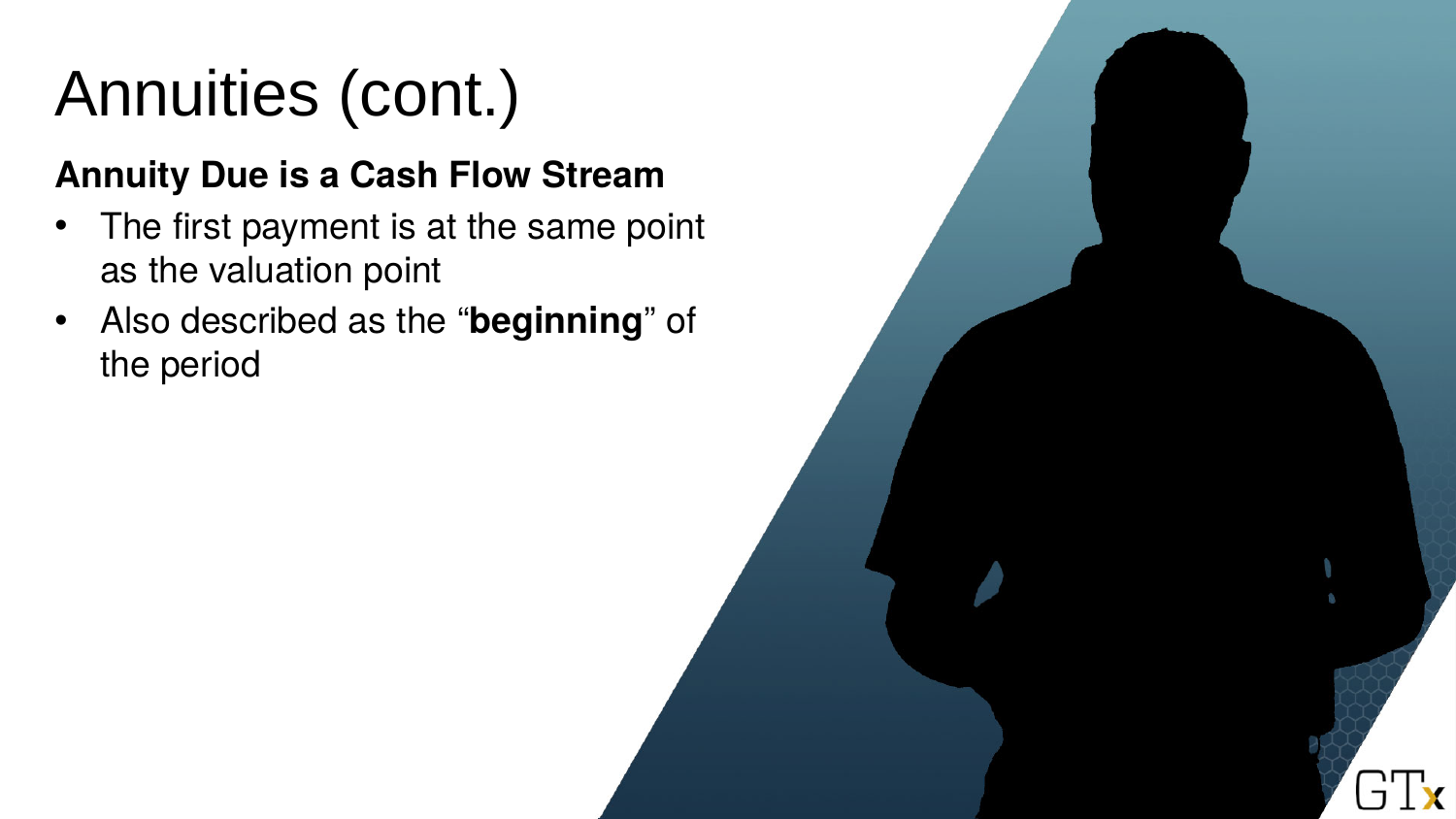

# Annuities (cont.)
Annuity Due is a Cash Flow Stream
The first payment is at the same point as the valuation point
Also described as the “beginning” of the period